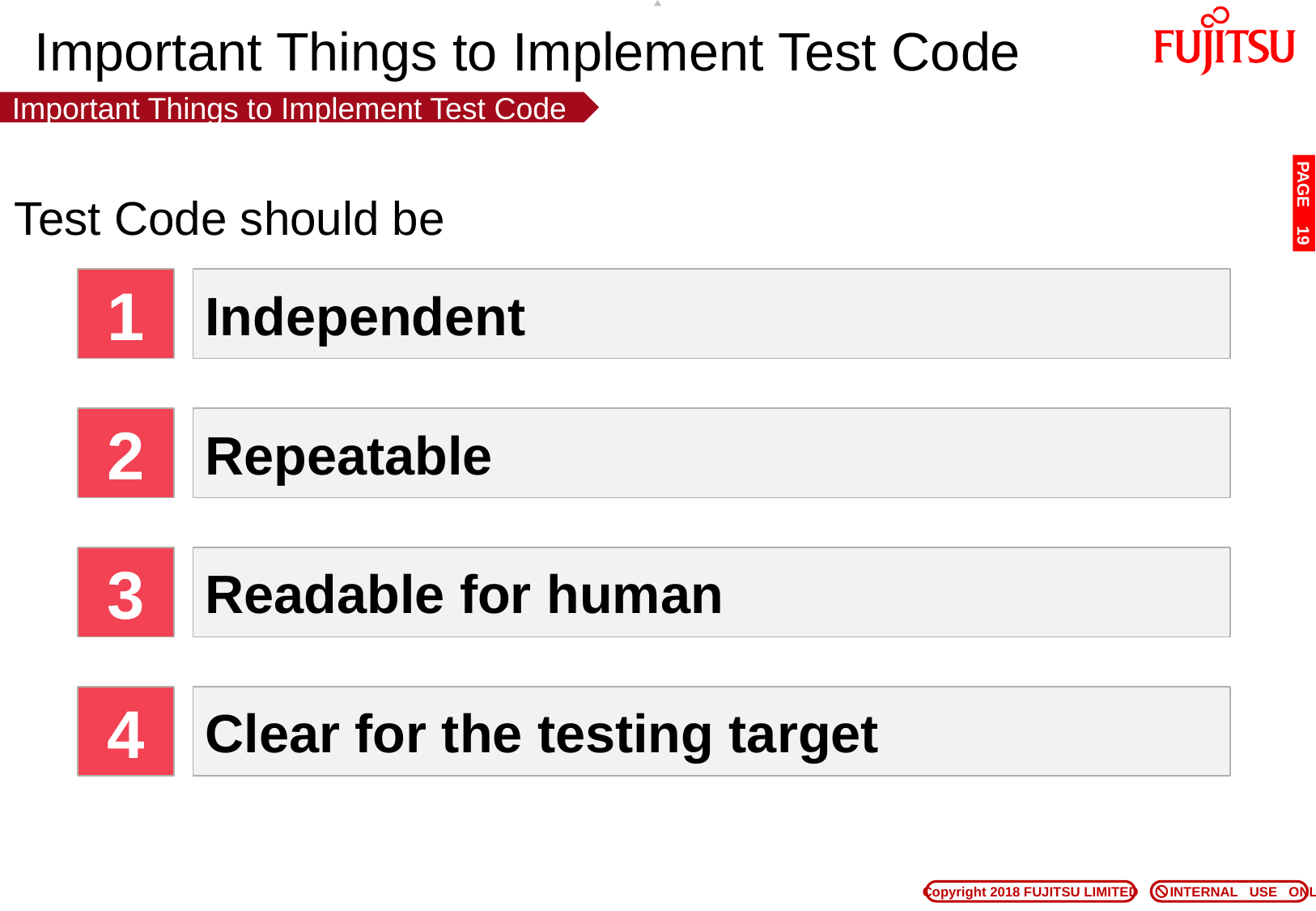

# Important Things to Implement Test Code
Important Things to Implement Test Code
Test Code should be
PAGE    19
1
Independent
2
Repeatable
3
Readable for human
4
Clear for the testing target